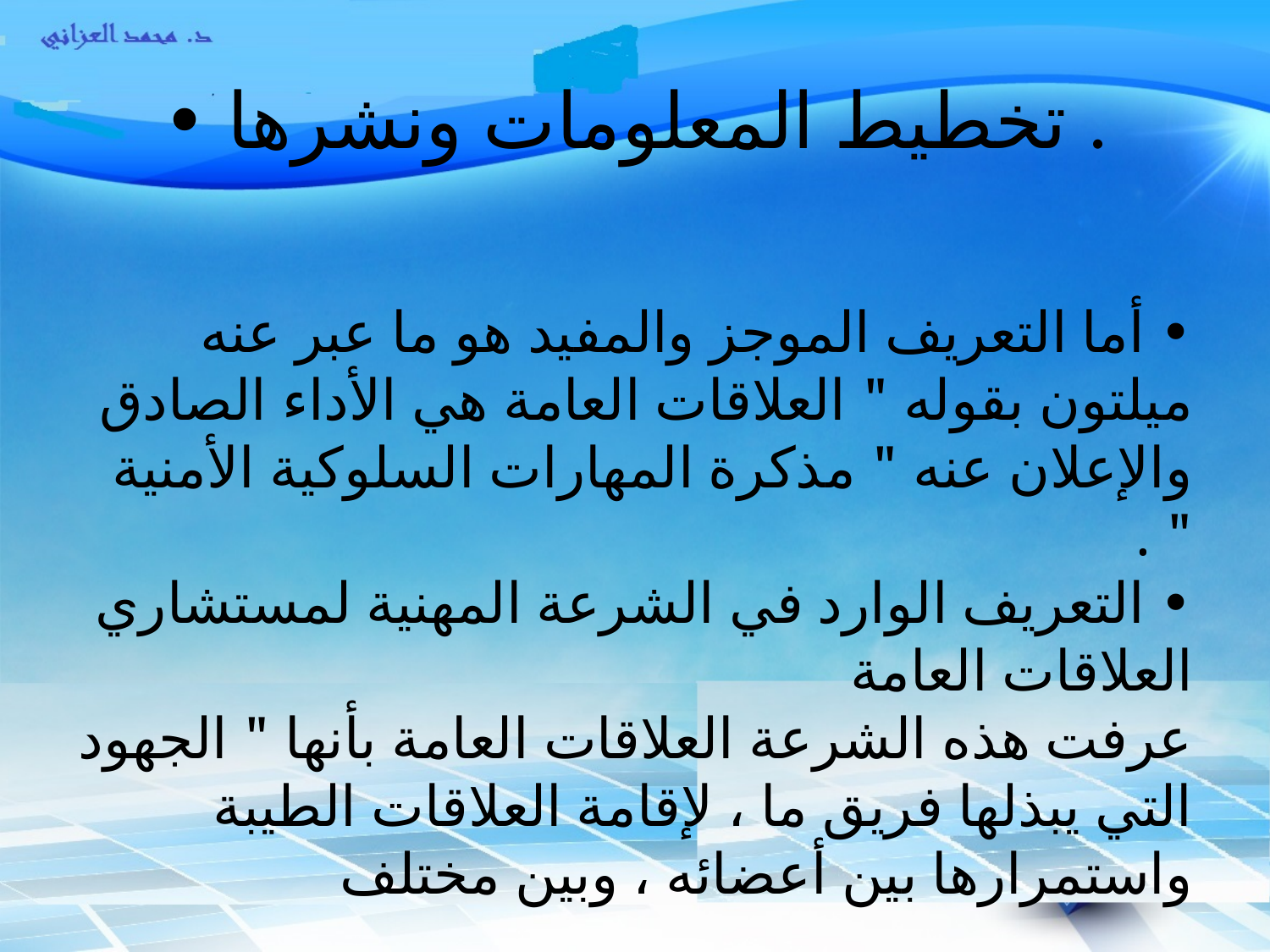

# • تخطيط المعلومات ونشرها .
• أما التعريف الموجز والمفيد هو ما عبر عنه ميلتون بقوله " العلاقات العامة هي الأداء الصادق والإعلان عنه " مذكرة المهارات السلوكية الأمنية " .
• التعريف الوارد في الشرعة المهنية لمستشاري العلاقات العامة
عرفت هذه الشرعة العلاقات العامة بأنها " الجهود التي يبذلها فريق ما ، لإقامة العلاقات الطيبة واستمرارها بين أعضائه ، وبين مختلف